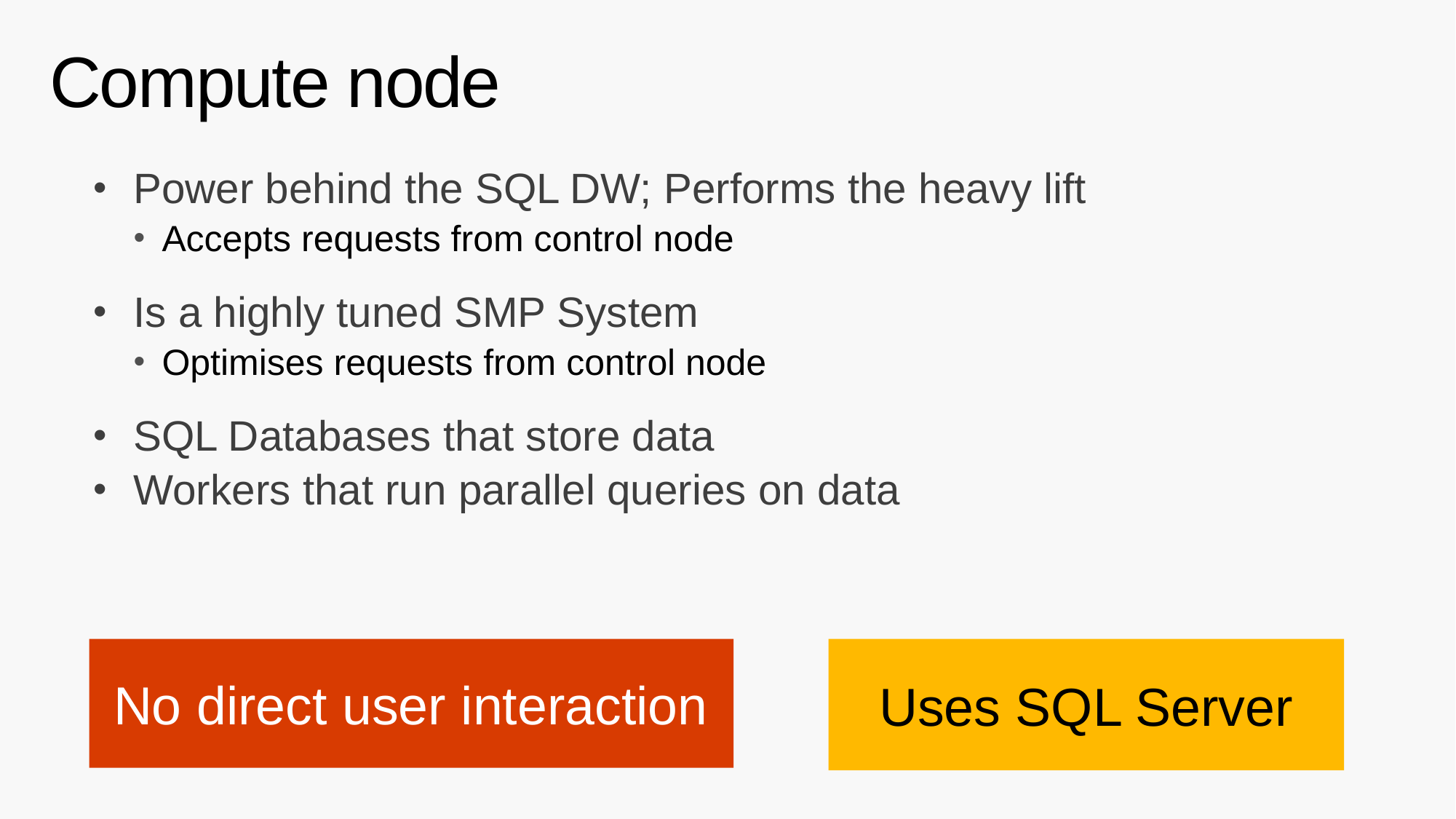

# Compute node
Power behind the SQL DW; Performs the heavy lift
Accepts requests from control node

Is a highly tuned SMP System
Optimises requests from control node

SQL Databases that store data
Workers that run parallel queries on data

No direct user interaction
Uses SQL Server